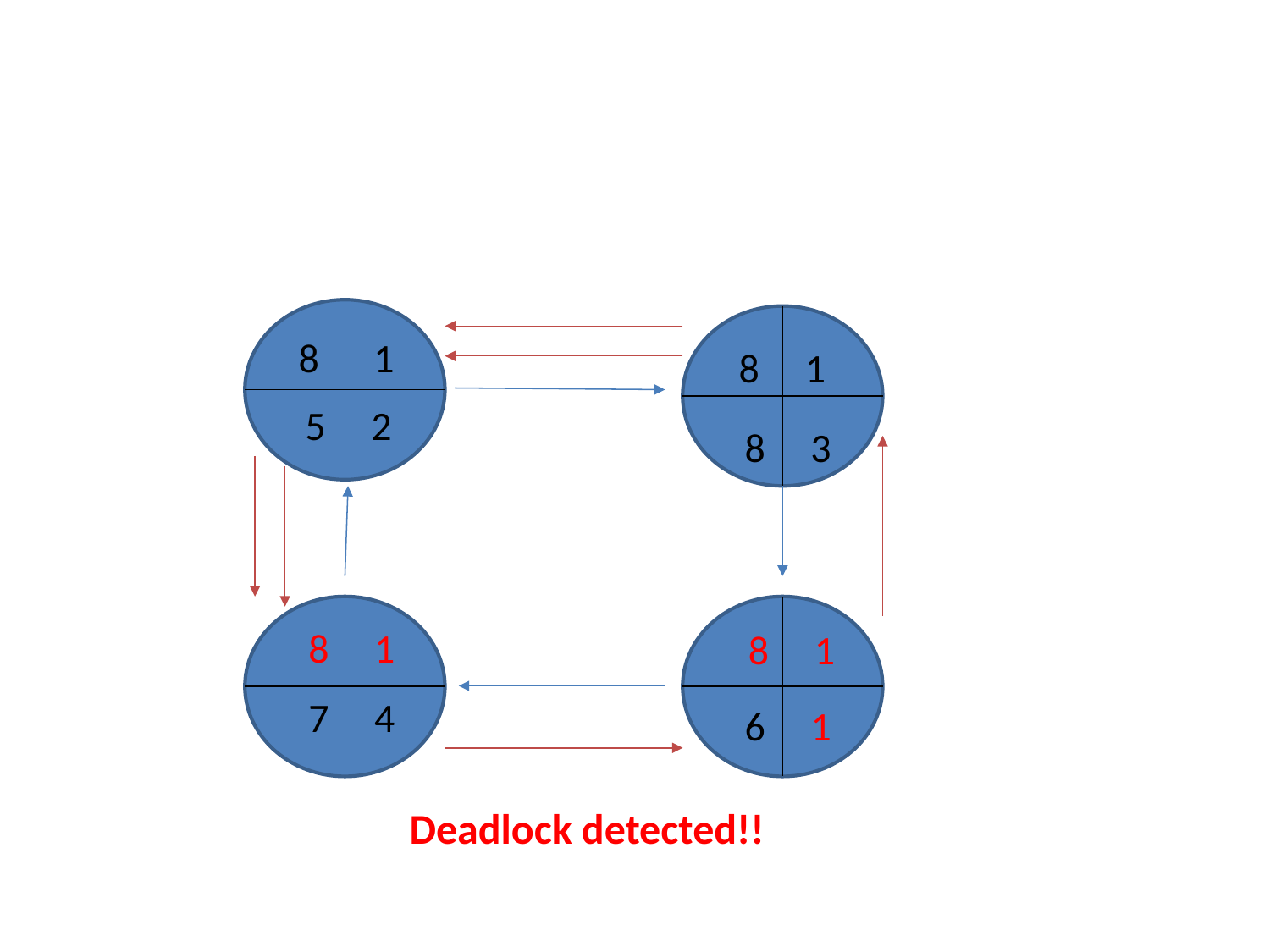

#

8      1
8     1
5     2
8     3

8     1
8     1
7     4
6     1
Deadlock detected!!